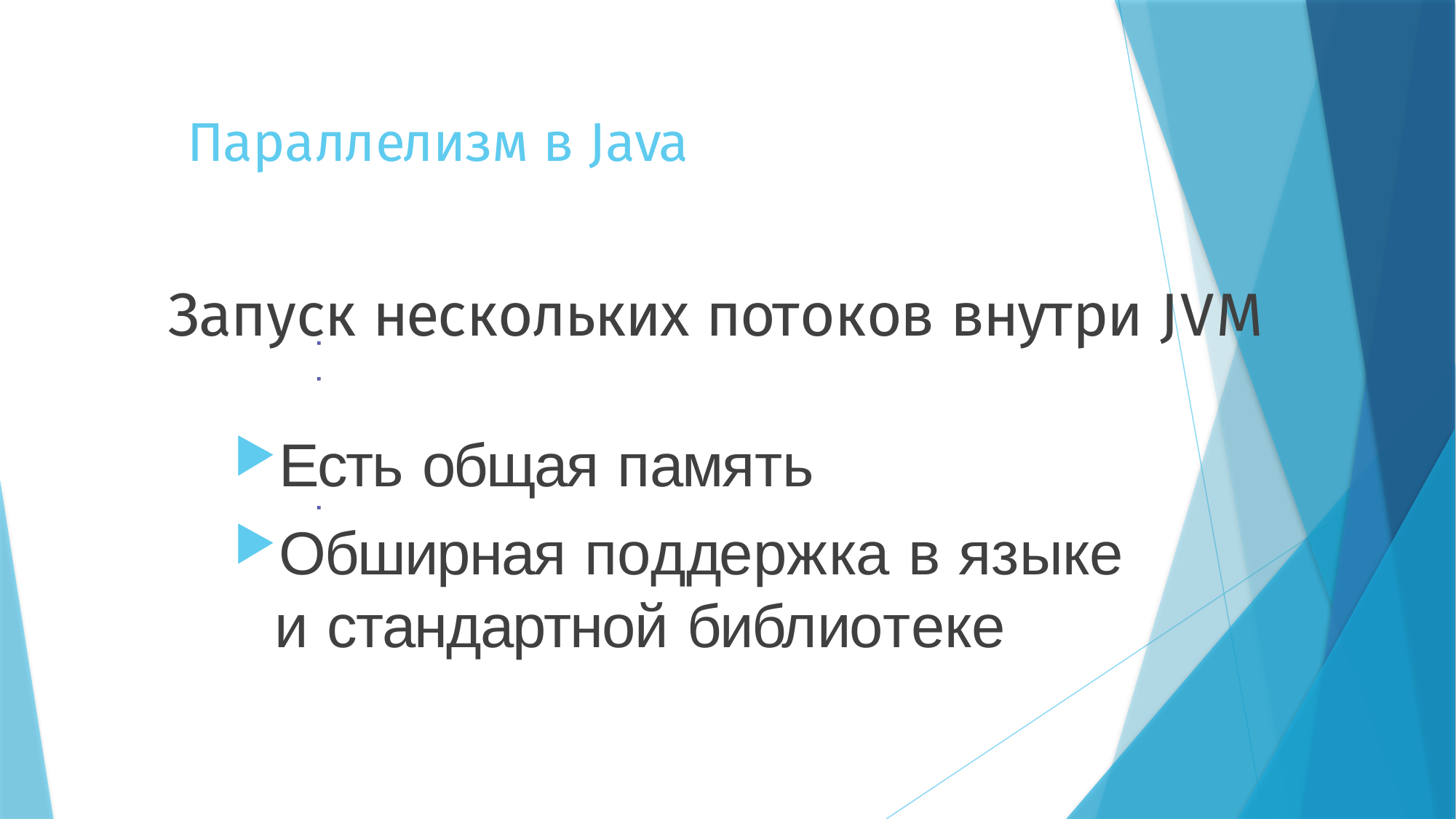

# Параллелизм в Java
Запуск нескольких потоков внутри JVM
Есть общая память
Обширная поддержка в языке
и стандартной библиотеке